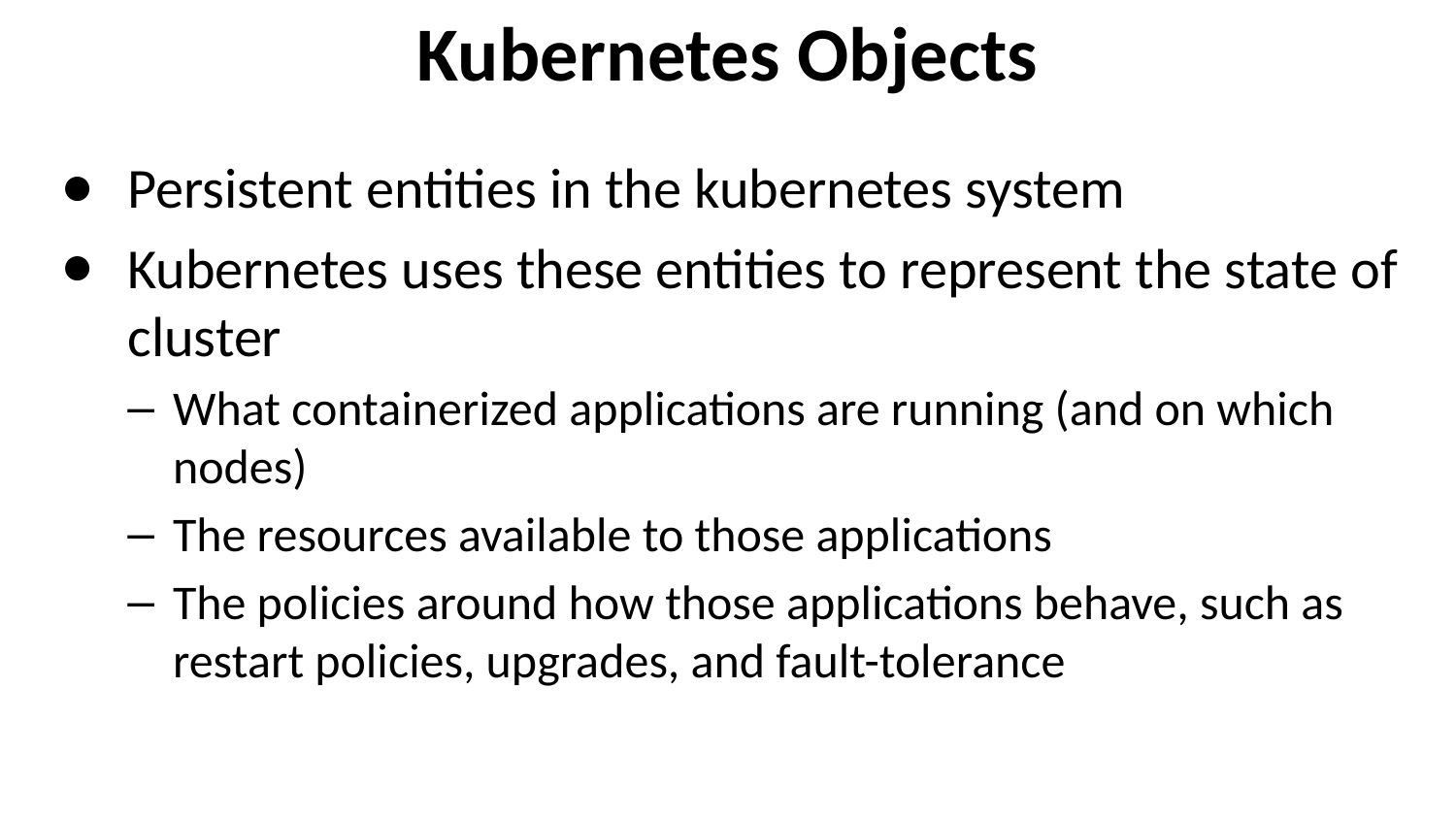

# Kubernetes Objects
Persistent entities in the kubernetes system
Kubernetes uses these entities to represent the state of cluster
What containerized applications are running (and on which nodes)
The resources available to those applications
The policies around how those applications behave, such as restart policies, upgrades, and fault-tolerance